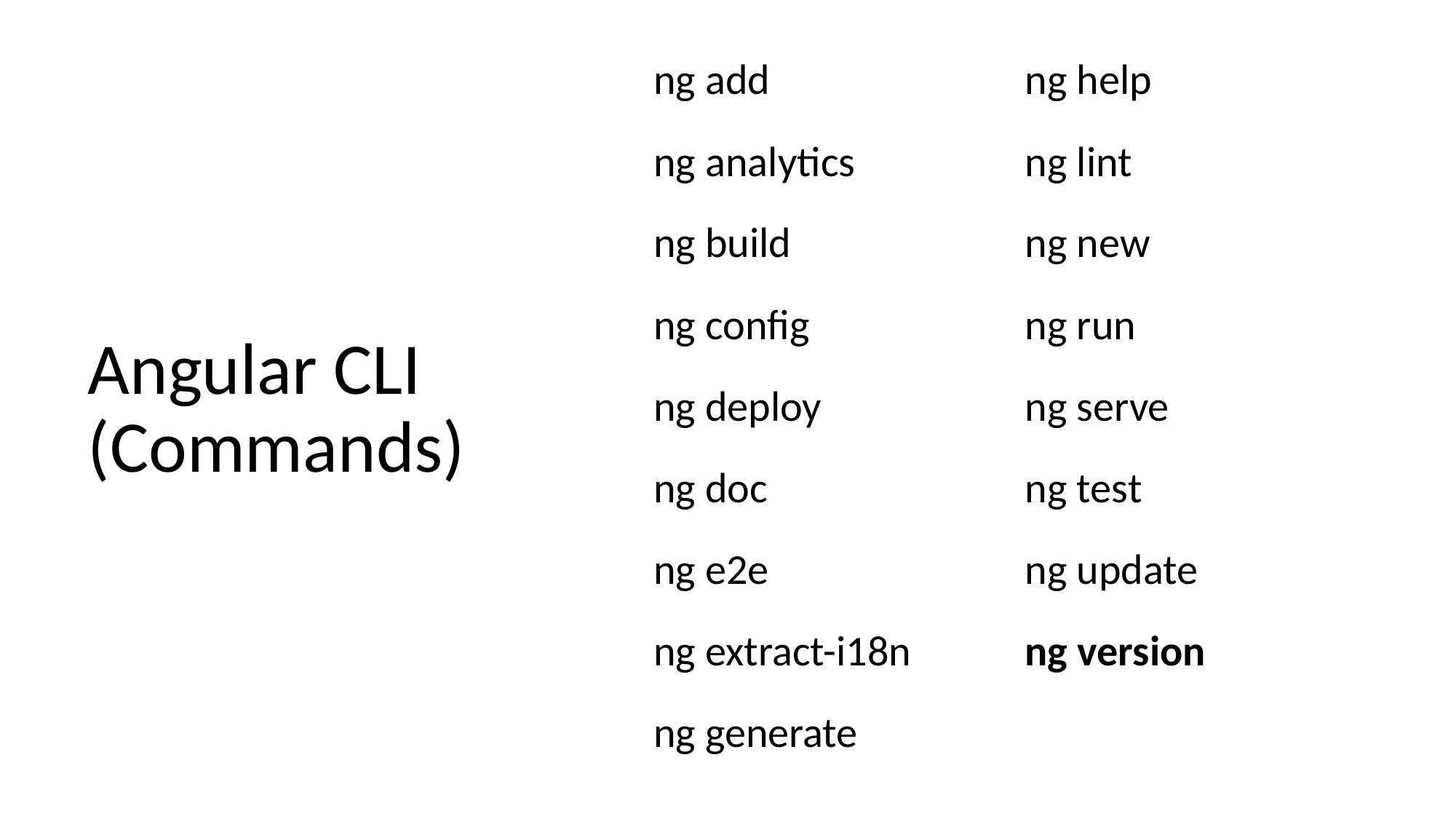

| ng add | ng help |
| --- | --- |
| ng analytics | ng lint |
| ng build | ng new |
| ng config | ng run |
| ng deploy | ng serve |
| ng doc | ng test |
| ng e2e | ng update |
| ng extract-i18n | ng version |
| ng generate |  |
# Angular CLI (Commands)